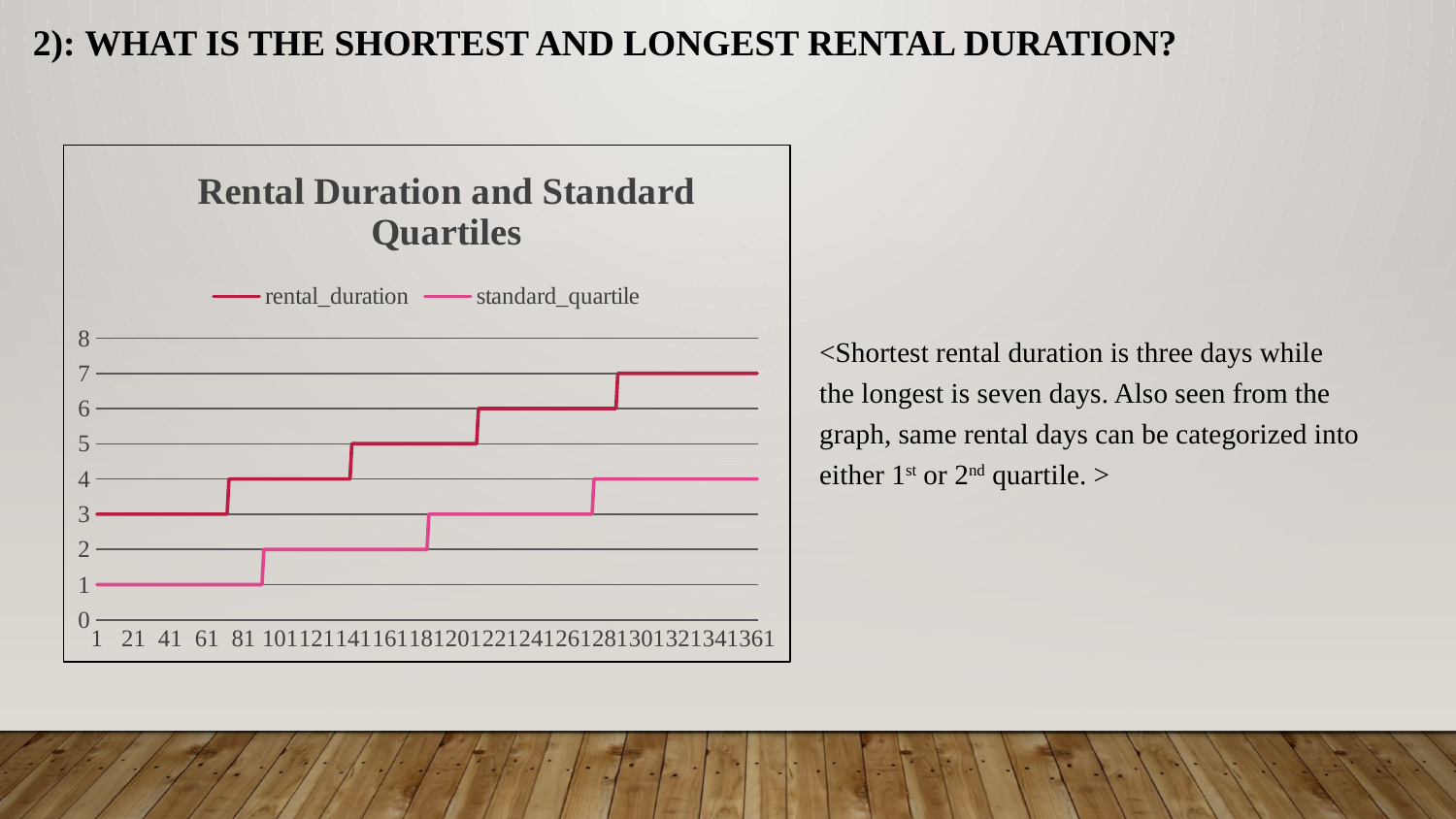

# 2): What is the shortest and longest rental duration?

### Chart: Rental Duration and Standard Quartiles

| Category | rental_duration | standard_quartile |
|---|---|---|
<Shortest rental duration is three days while the longest is seven days. Also seen from the graph, same rental days can be categorized into either 1st or 2nd quartile. >